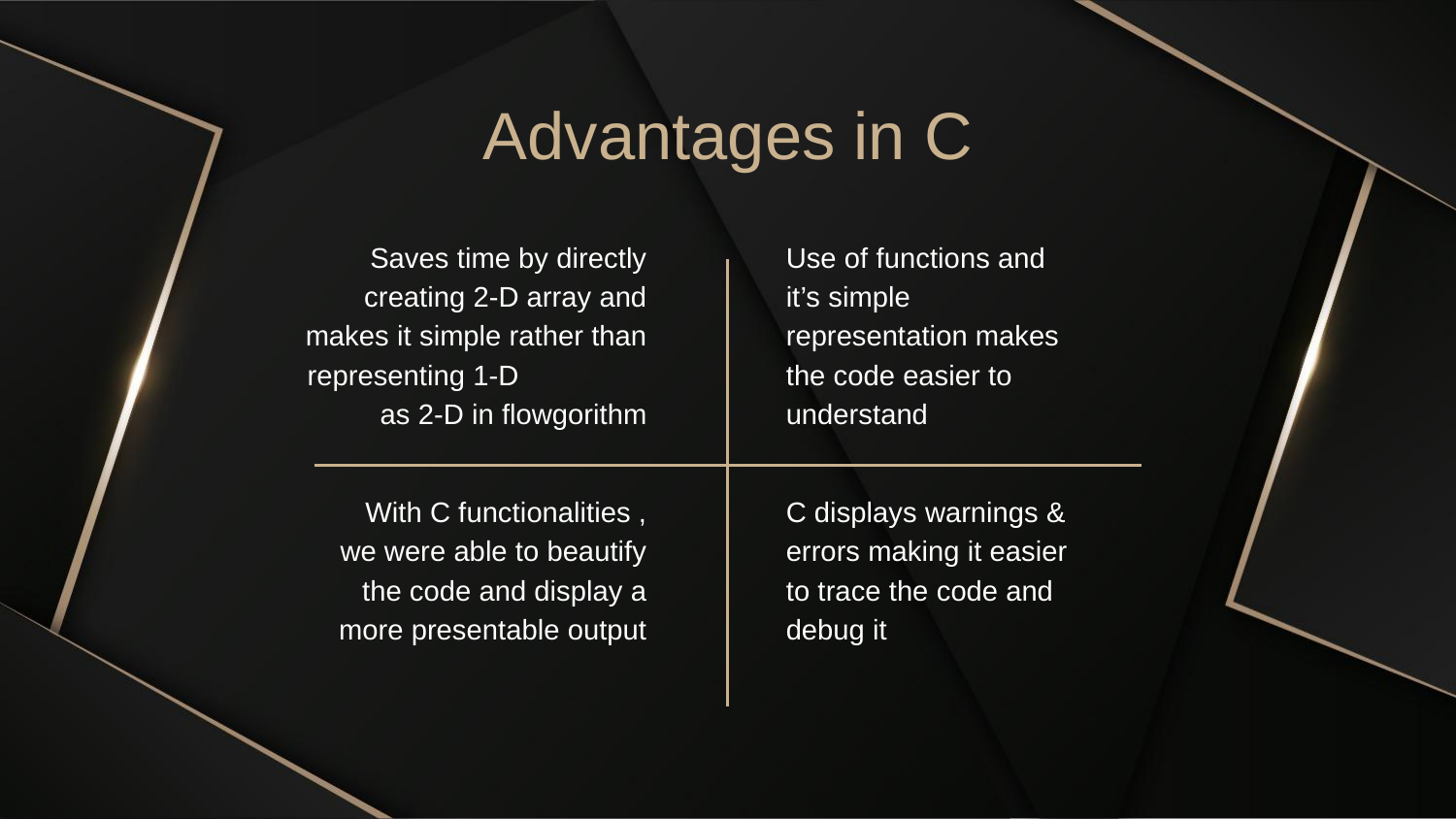

# Advantages in C
Saves time by directly creating 2-D array and makes it simple rather than representing 1-D                  as 2-D in flowgorithm
Use of functions and it’s simple representation makes the code easier to understand
With C functionalities , we were able to beautify the code and display a more presentable output
C displays warnings & errors making it easier to trace the code and debug it